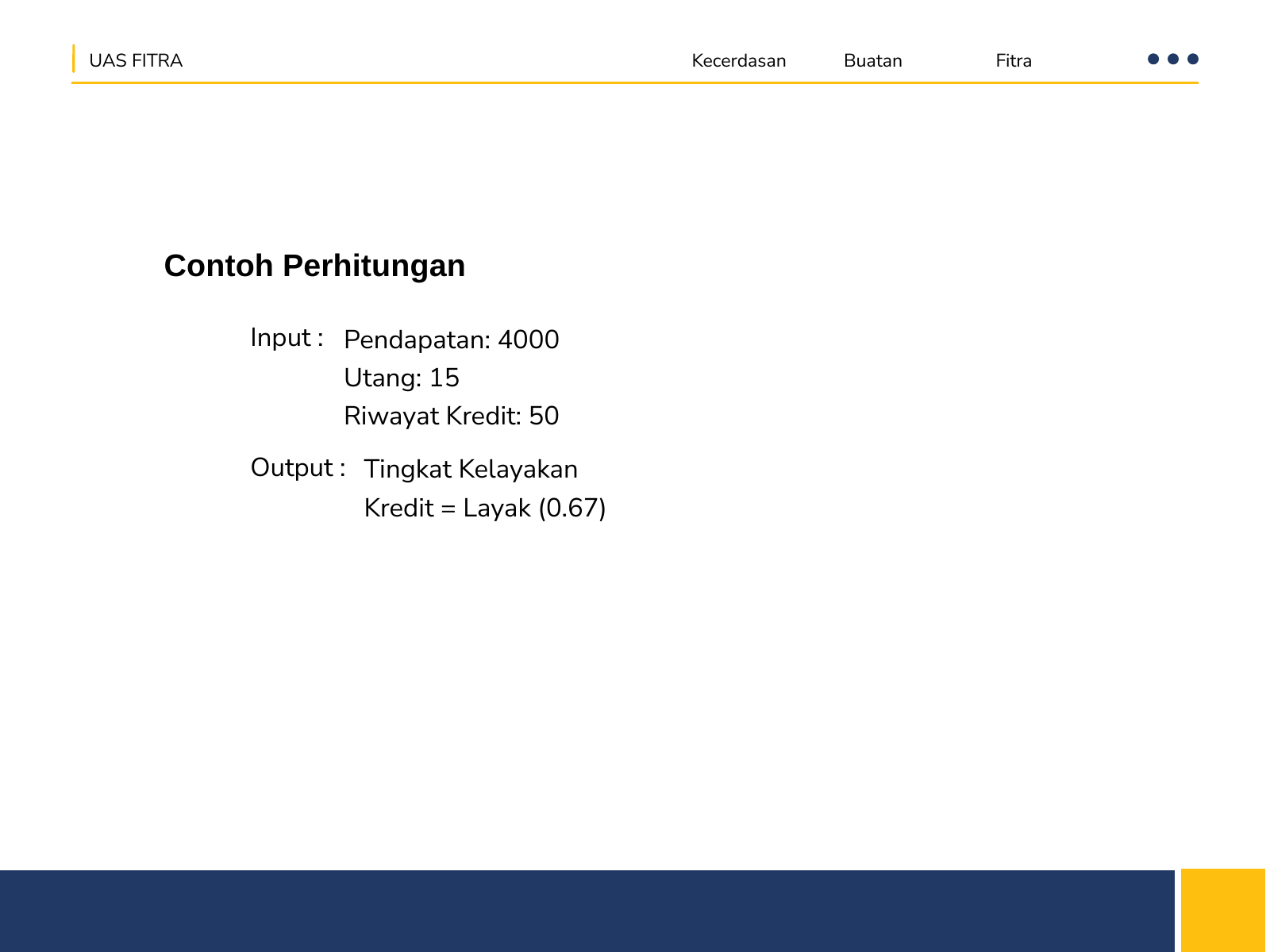

UAS FITRA

Kecerdasan
Buatan
Fitra

Contoh Perhitungan
Input :
Pendapatan: 4000
Utang: 15
Riwayat Kredit: 50
Output :
Tingkat Kelayakan Kredit = Layak (0.67)